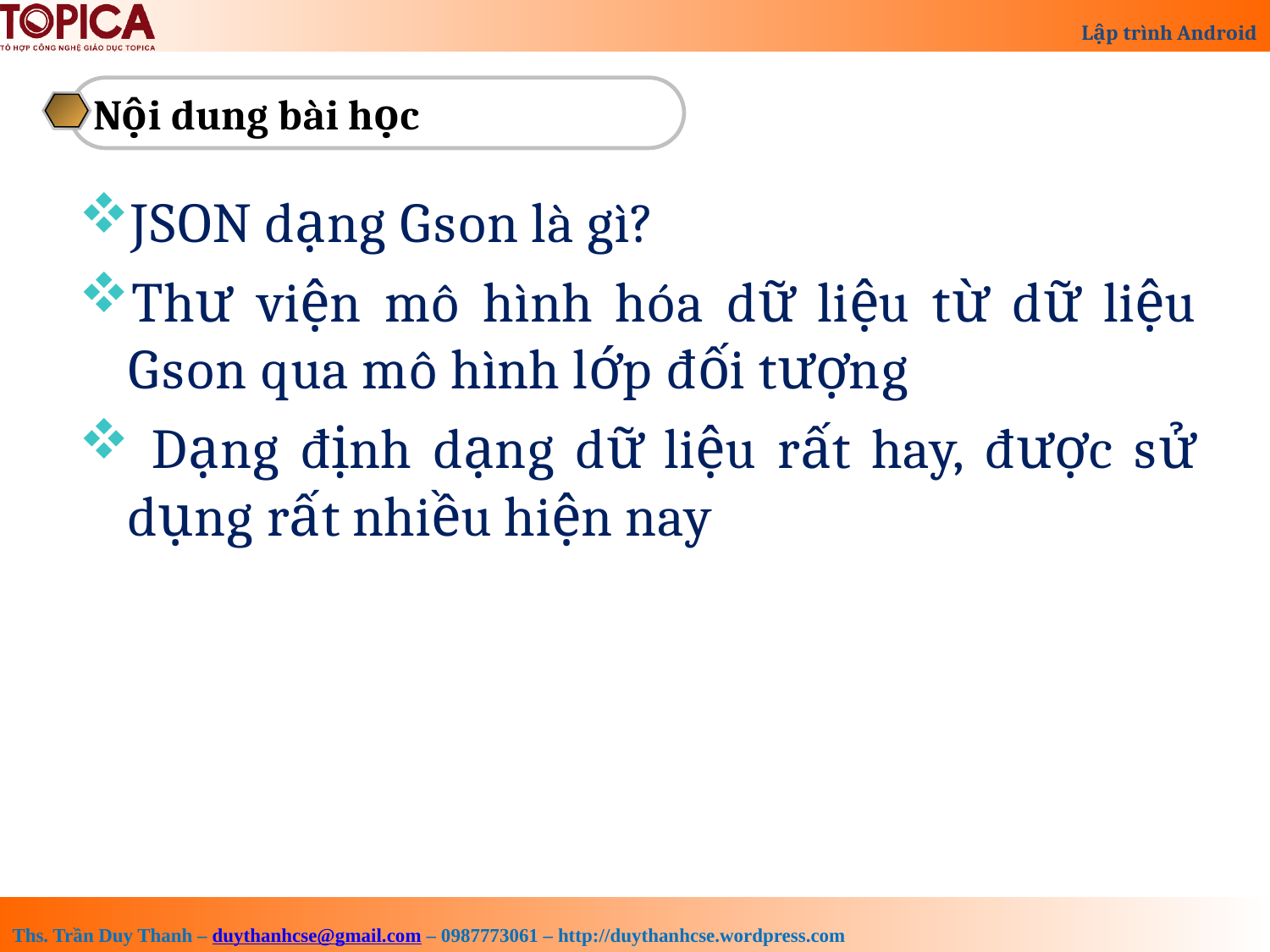

Nội dung bài học

JSON dạng Gson là gì?
Thư viện mô hình hóa dữ liệu từ dữ liệu Gson qua mô hình lớp đối tượng
 Dạng định dạng dữ liệu rất hay, được sử dụng rất nhiều hiện nay